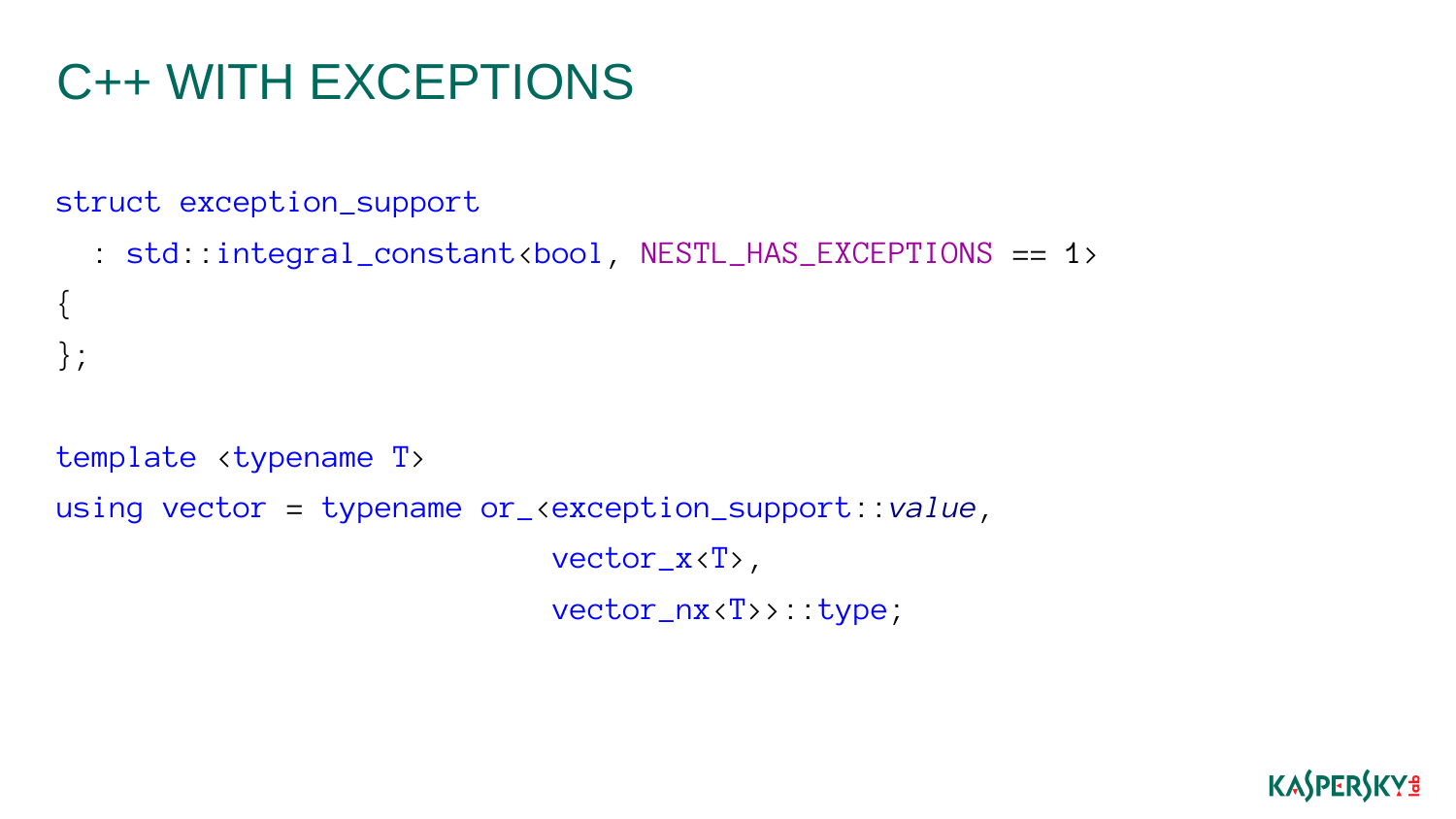

# C++ with exceptions
struct exception_support
  : std::integral_constant<bool, NESTL_HAS_EXCEPTIONS == 1>
{
};

template <typename T>
using vector = typename or_<exception_support::value,
                            vector_x<T>,
                            vector_nx<T>>::type;